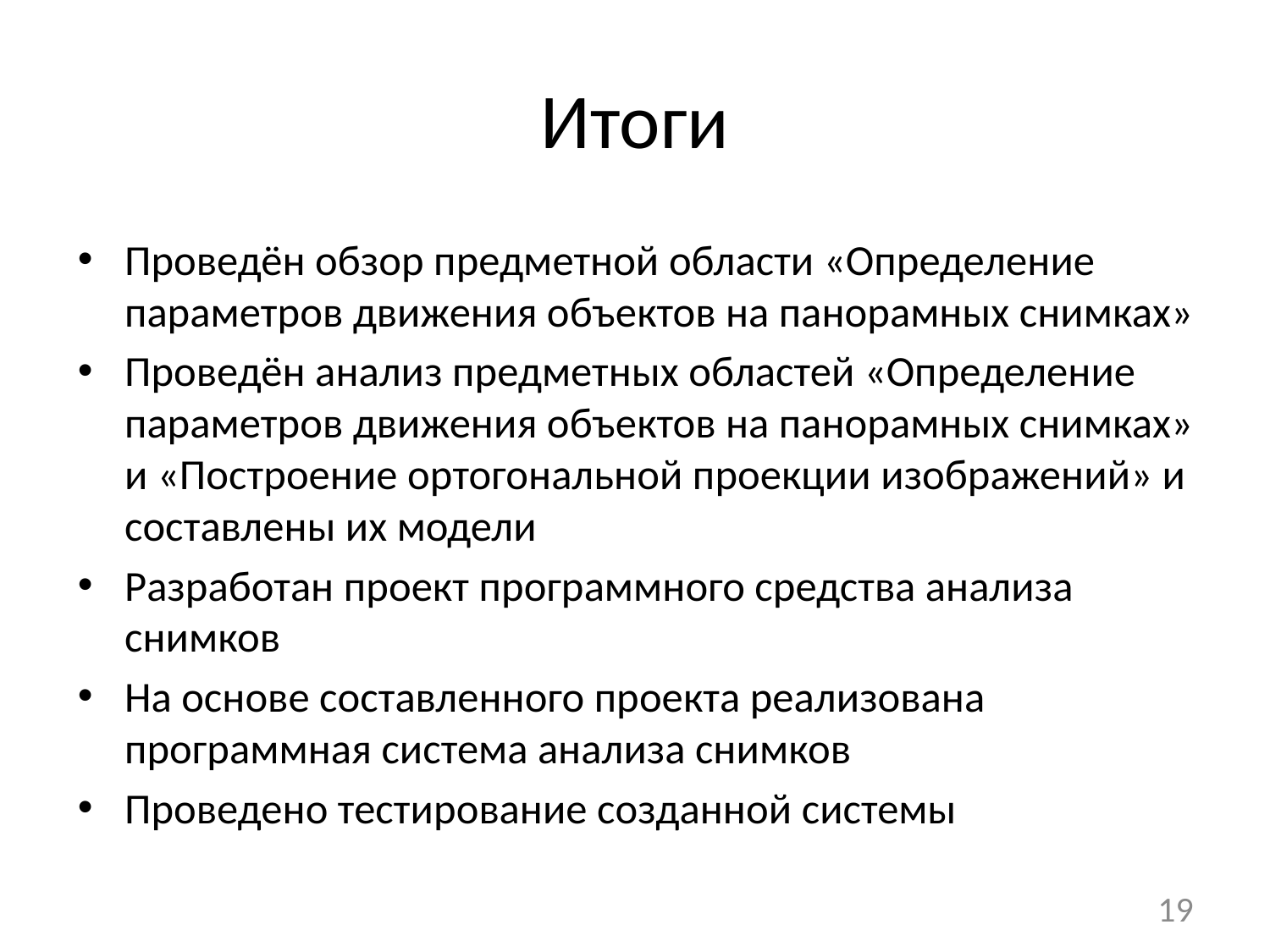

# Итоги
Проведён обзор предметной области «Определение параметров движения объектов на панорамных снимках»
Проведён анализ предметных областей «Определение параметров движения объектов на панорамных снимках» и «Построение ортогональной проекции изображений» и составлены их модели
Разработан проект программного средства анализа снимков
На основе составленного проекта реализована программная система анализа снимков
Проведено тестирование созданной системы
19